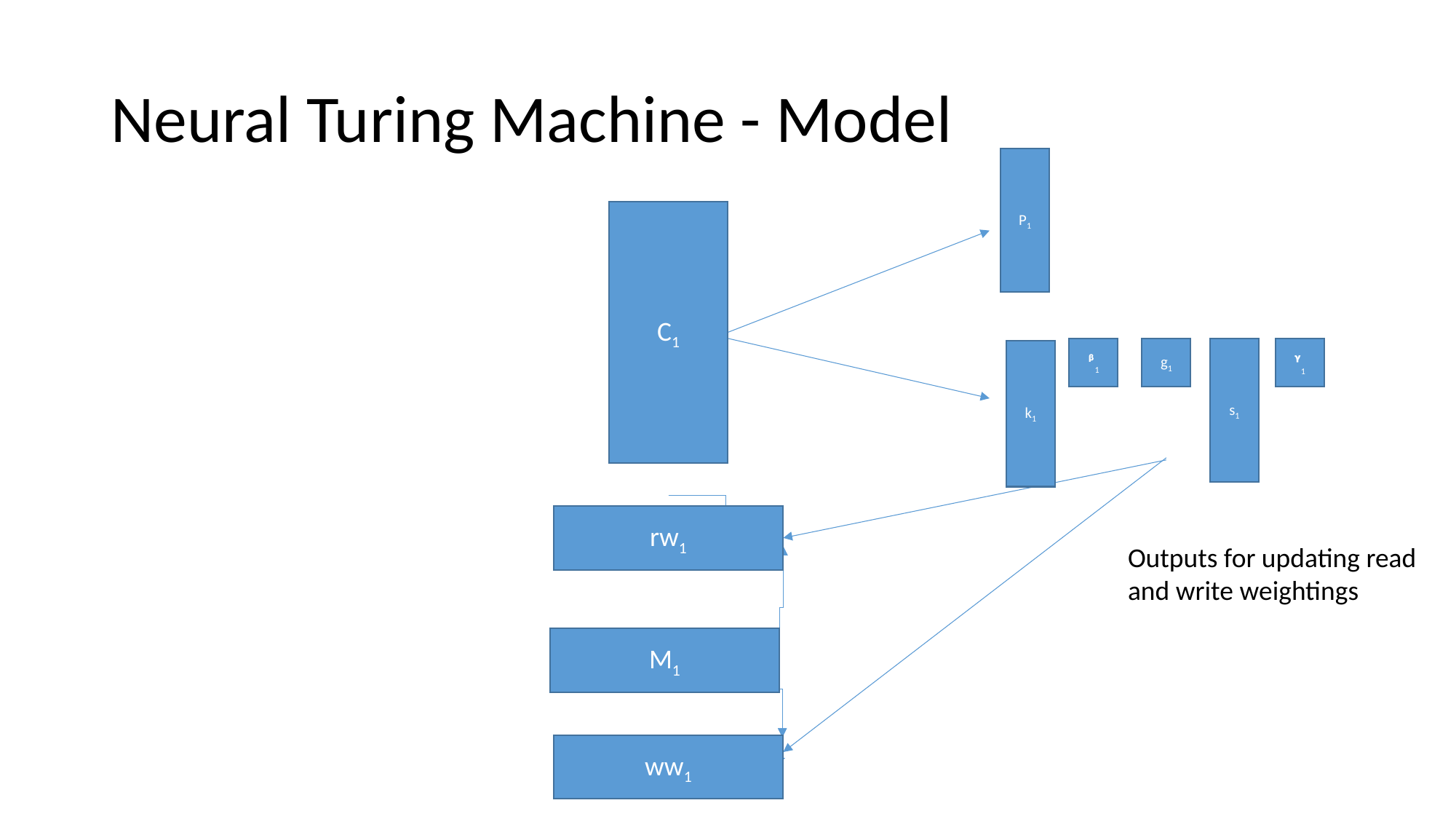

# Neural Turing Machine - Model
P1
C1
s1
ᵞ1
ᵝ1
g1
k1
rw1
Outputs for updating read and write weightings
M1
ww1